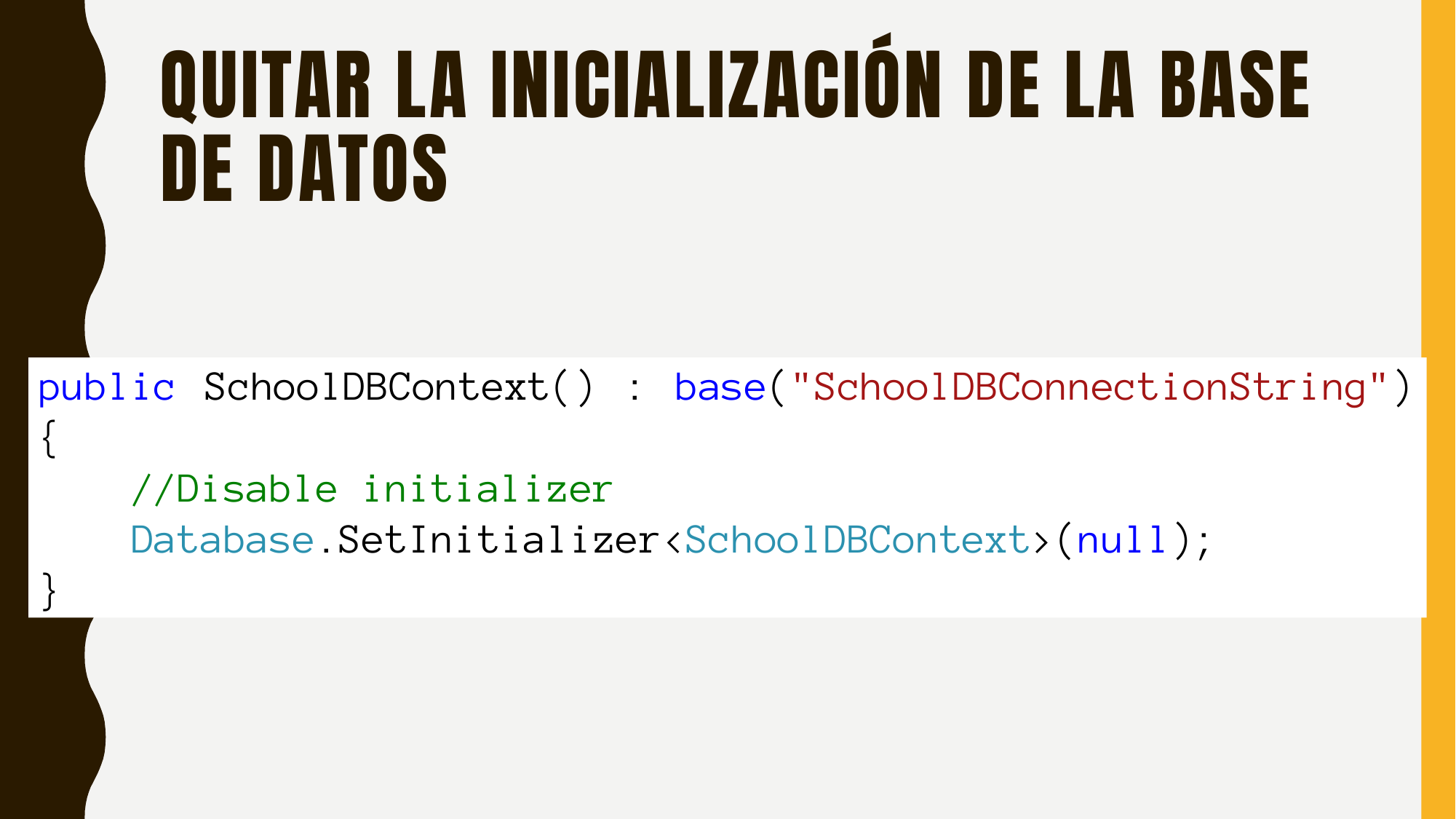

# Quitar la inicialización de la base de datos

public SchoolDBContext() : base("SchoolDBConnectionString")
{
    //Disable initializer
    Database.SetInitializer<SchoolDBContext>(null);
}